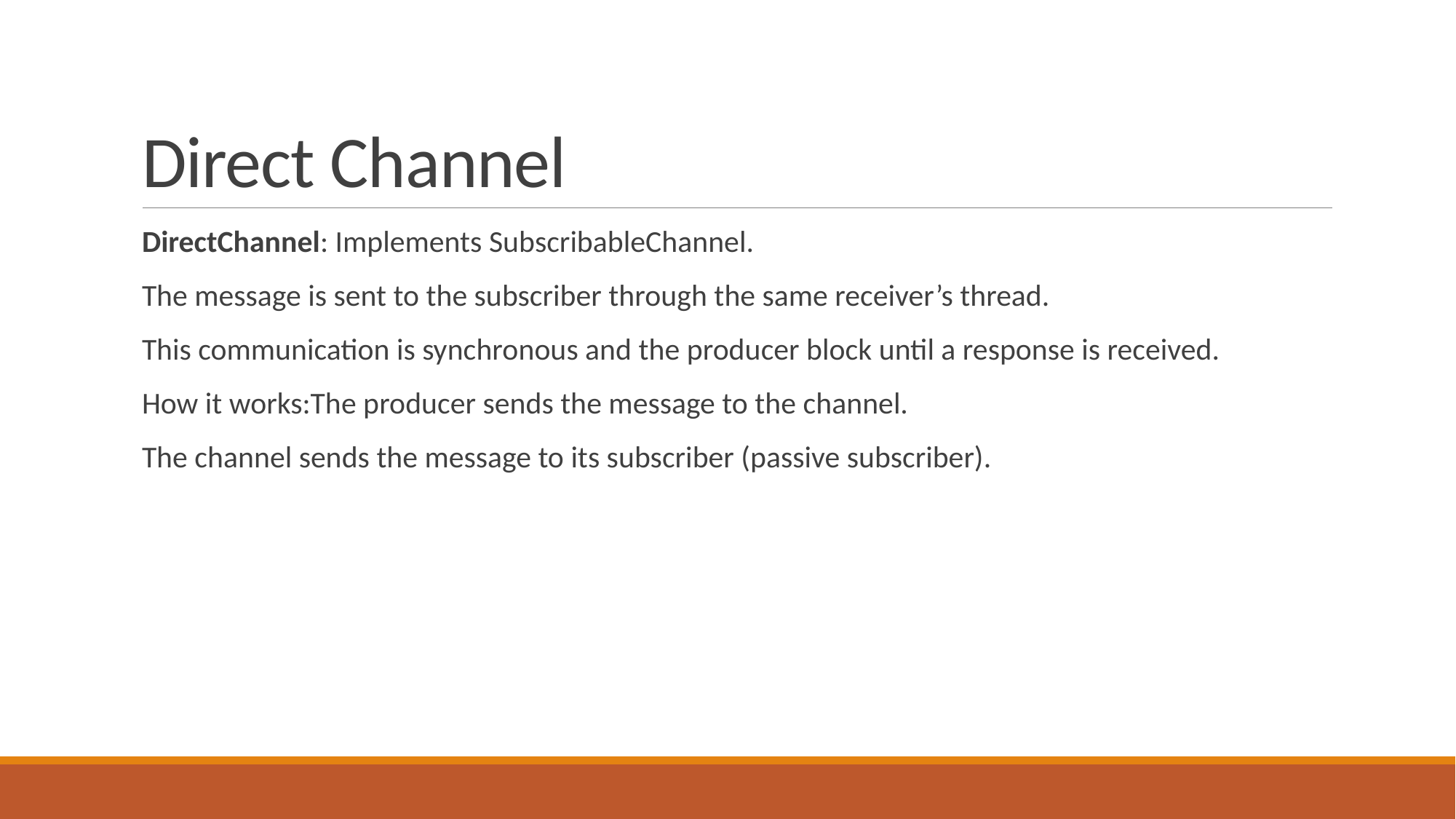

# Direct Channel
DirectChannel: Implements SubscribableChannel.
The message is sent to the subscriber through the same receiver’s thread.
This communication is synchronous and the producer block until a response is received.
How it works:The producer sends the message to the channel.
The channel sends the message to its subscriber (passive subscriber).